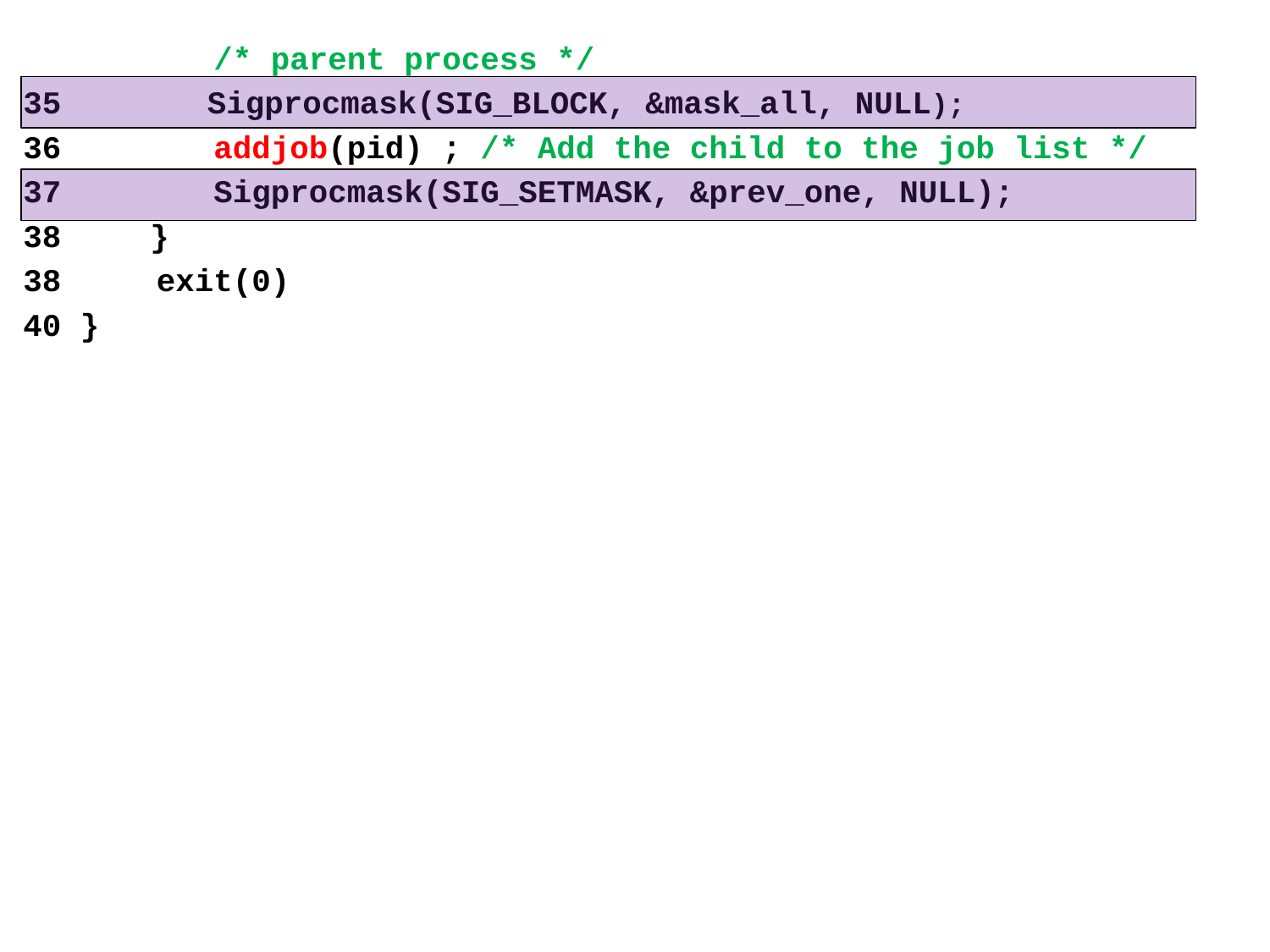

/* parent process */
35 	   Sigprocmask(SIG_BLOCK, &mask_all, NULL);
36        addjob(pid) ; /* Add the child to the job list */
37        Sigprocmask(SIG_SETMASK, &prev_one, NULL);
38	}
38     exit(0)
40 }
# A Nasty Concurrency Bug

35